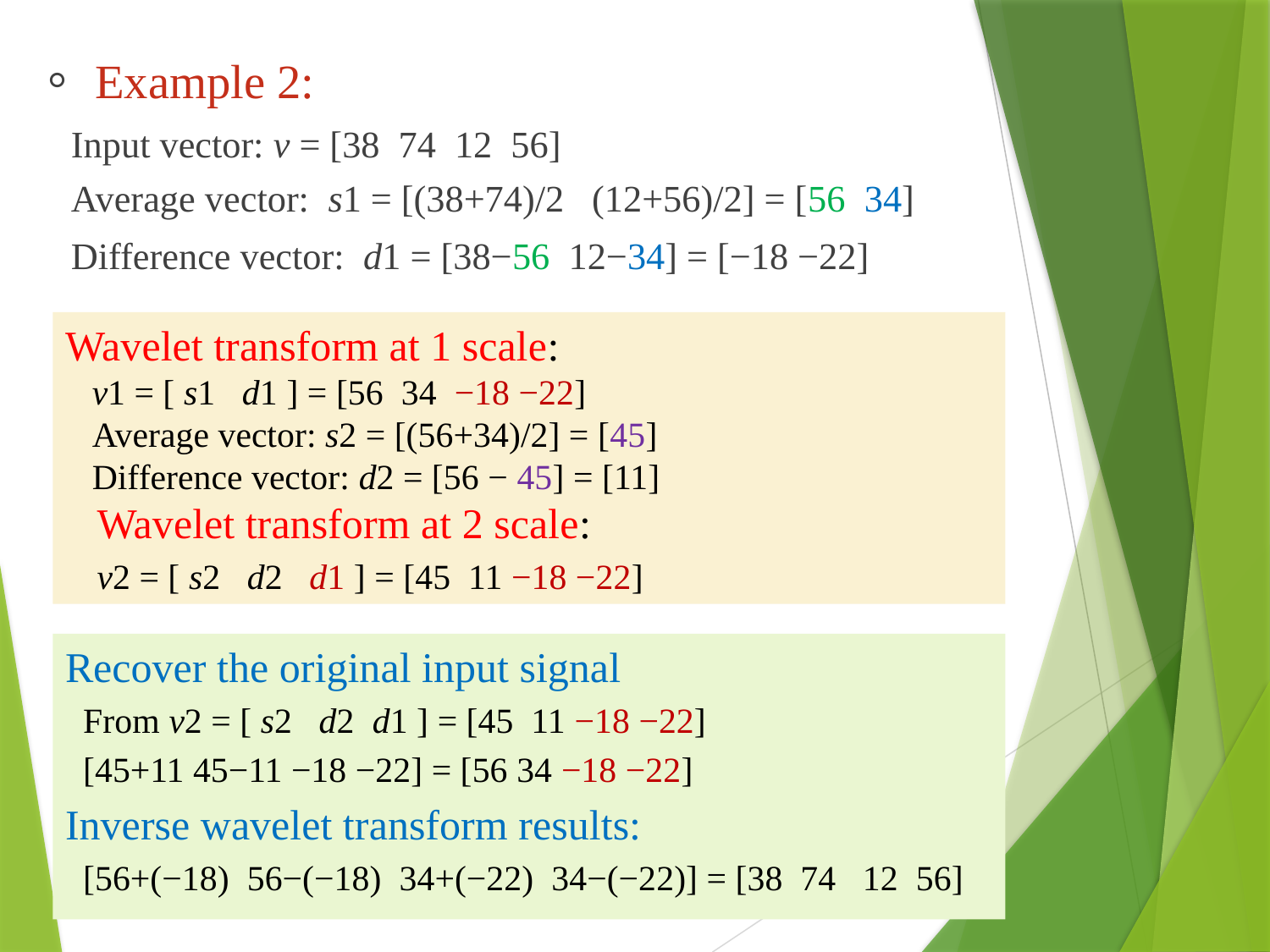

。Example 2:
    Input vector: v = [38  74  12  56]
    Average vector:  s1 = [(38+74)/2   (12+56)/2] = [56  34]
    Difference vector:  d1 = [38−56  12−34] = [−18 −22]
Wavelet transform at 1 scale:
   v1 = [ s1   d1 ] = [56  34  −18 −22]
   Average vector: s2 = [(56+34)/2] = [45]
   Difference vector: d2 = [56 − 45] = [11]
   Wavelet transform at 2 scale:
   v2 = [ s2   d2   d1 ] = [45  11 −18 −22]
Recover the original input signal
  From v2 = [ s2   d2  d1 ] = [45  11 −18 −22]
  [45+11 45−11 −18 −22] = [56 34 −18 −22]
Inverse wavelet transform results:
  [56+(−18)  56−(−18)  34+(−22)  34−(−22)] = [38  74   12  56]